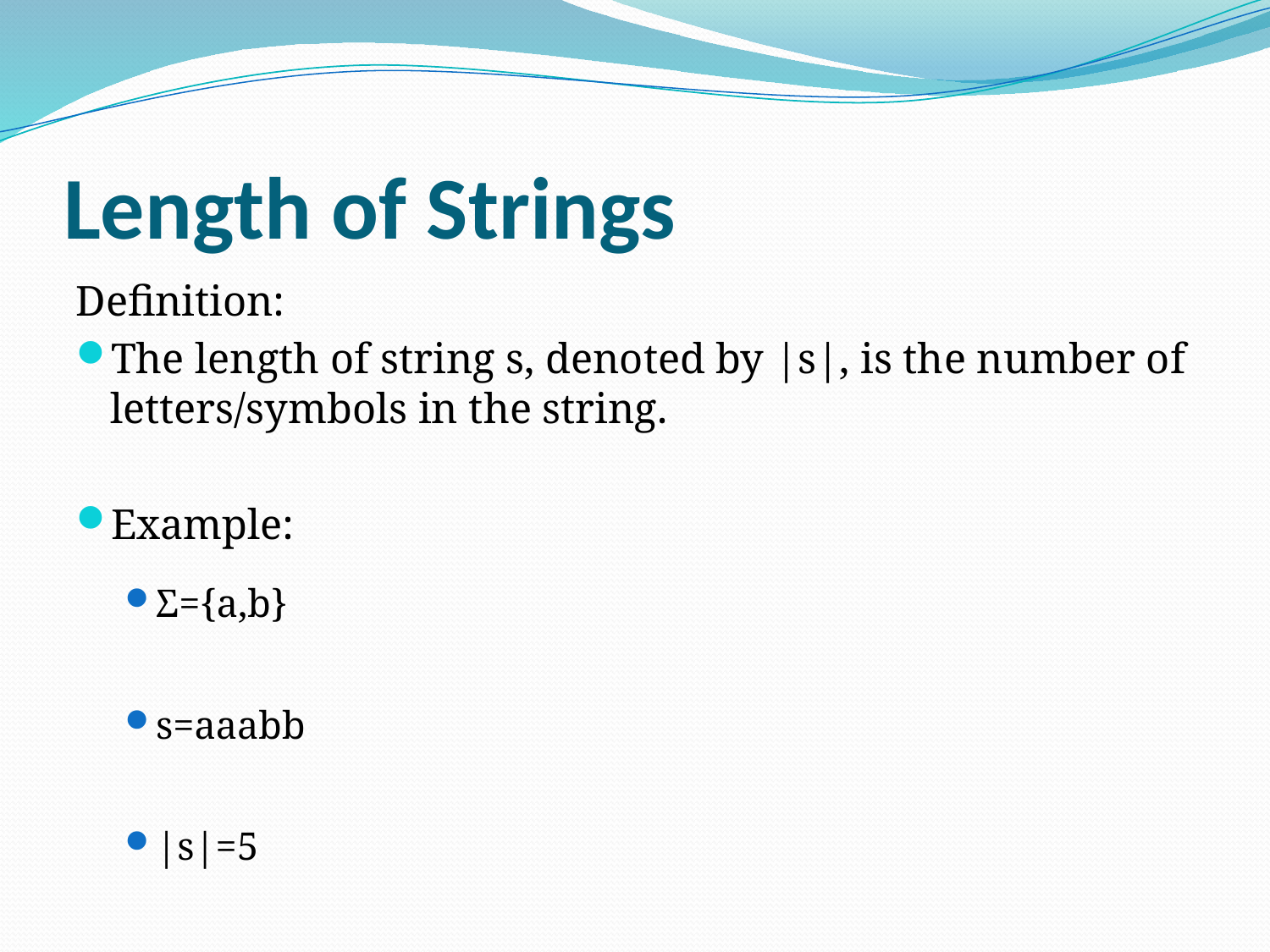

# Length of Strings
Definition:
The length of string s, denoted by |s|, is the number of letters/symbols in the string.

Example:

Σ={a,b}

s=aaabb

|s|=5